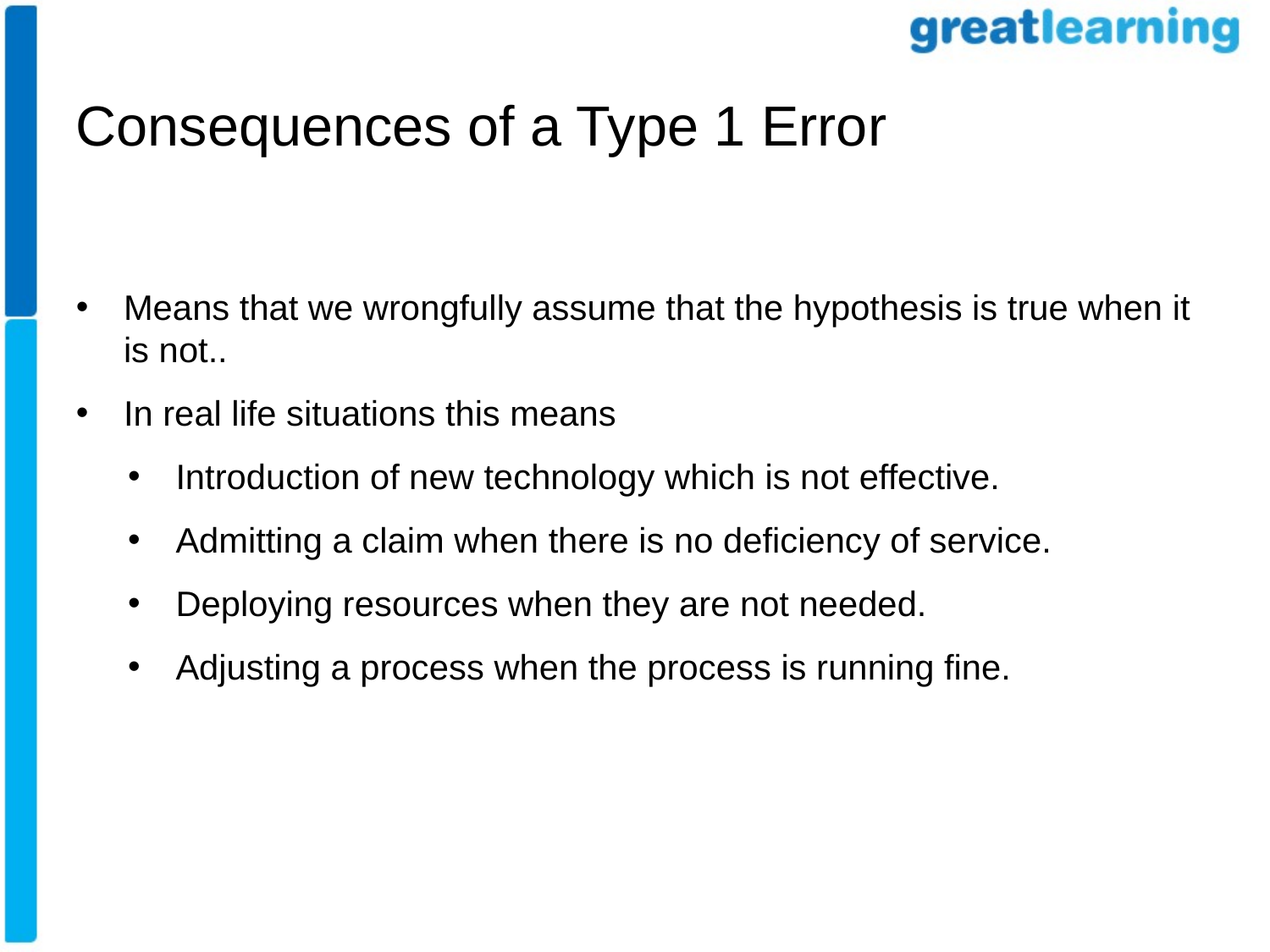

Consequences of a Type 1 Error
Means that we wrongfully assume that the hypothesis is true when it is not..
In real life situations this means
Introduction of new technology which is not effective.
Admitting a claim when there is no deficiency of service.
Deploying resources when they are not needed.
Adjusting a process when the process is running fine.